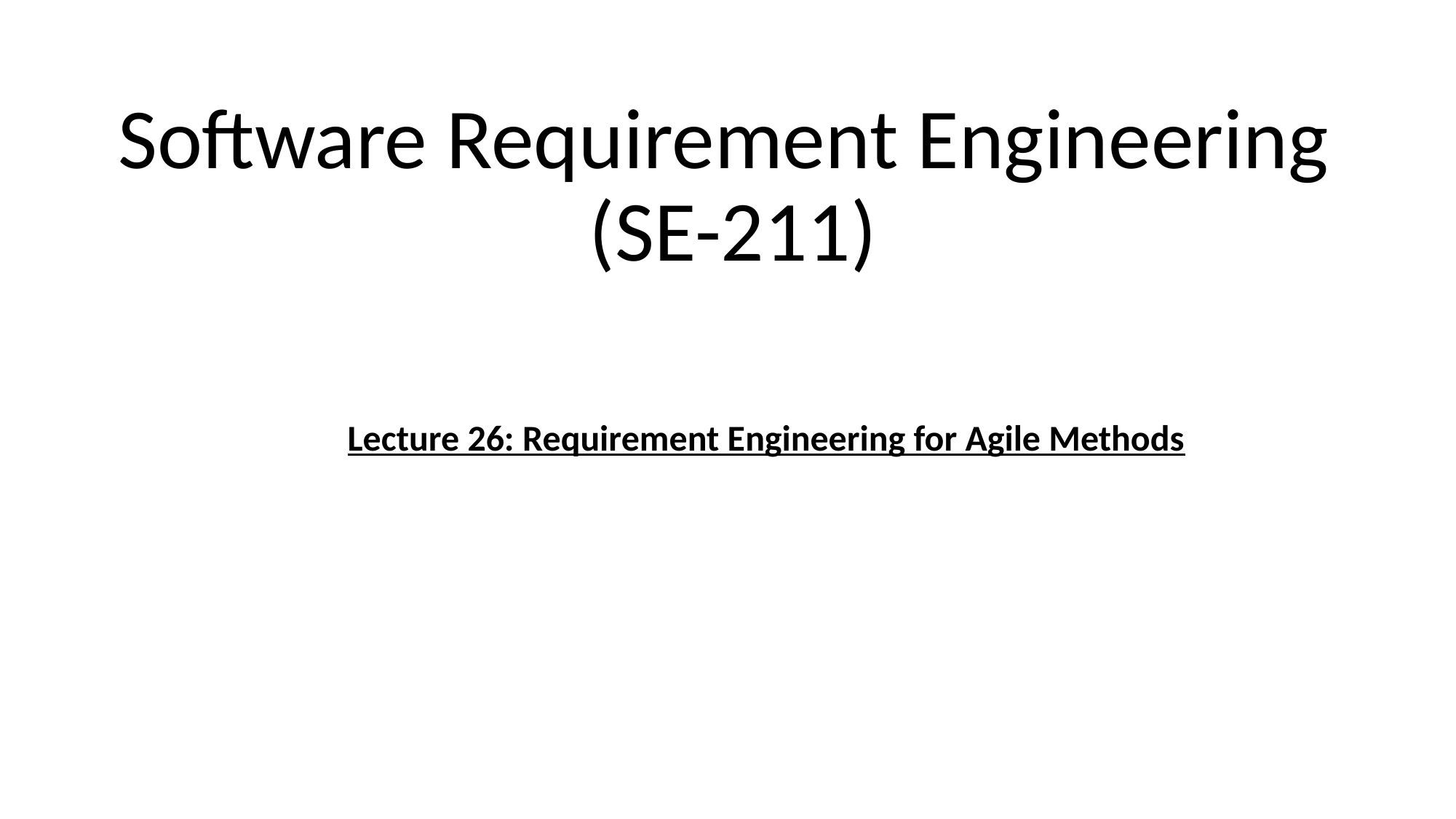

# Software Requirement Engineering (SE-211)
Lecture 26: Requirement Engineering for Agile Methods